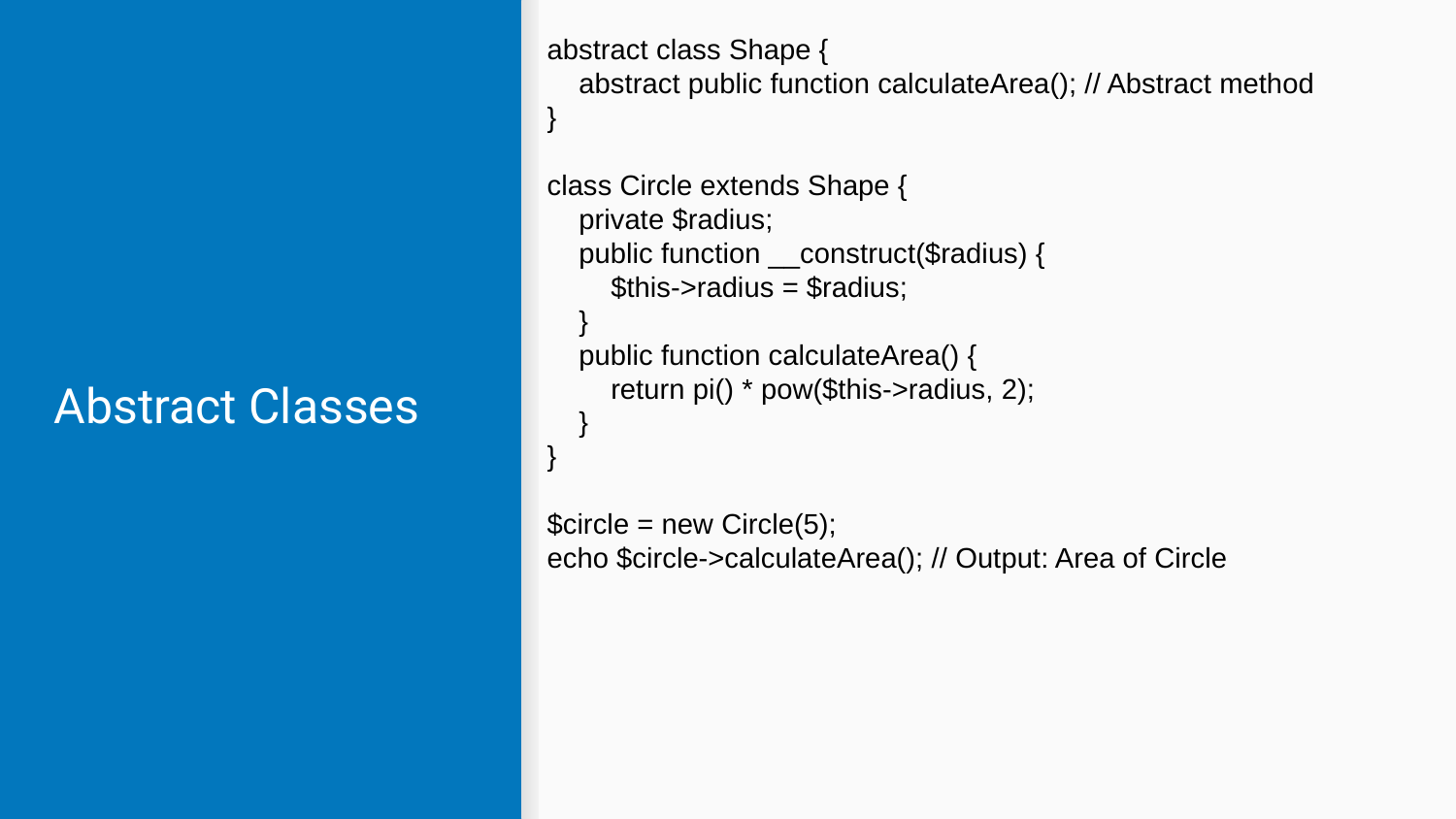

abstract class Shape {
    abstract public function calculateArea(); // Abstract method
}

class Circle extends Shape {
    private $radius;
    public function __construct($radius) {
        $this->radius = $radius;
    }
    public function calculateArea() {
        return pi() * pow($this->radius, 2);
    }
}

$circle = new Circle(5);
echo $circle->calculateArea(); // Output: Area of Circle

# Abstract Classes